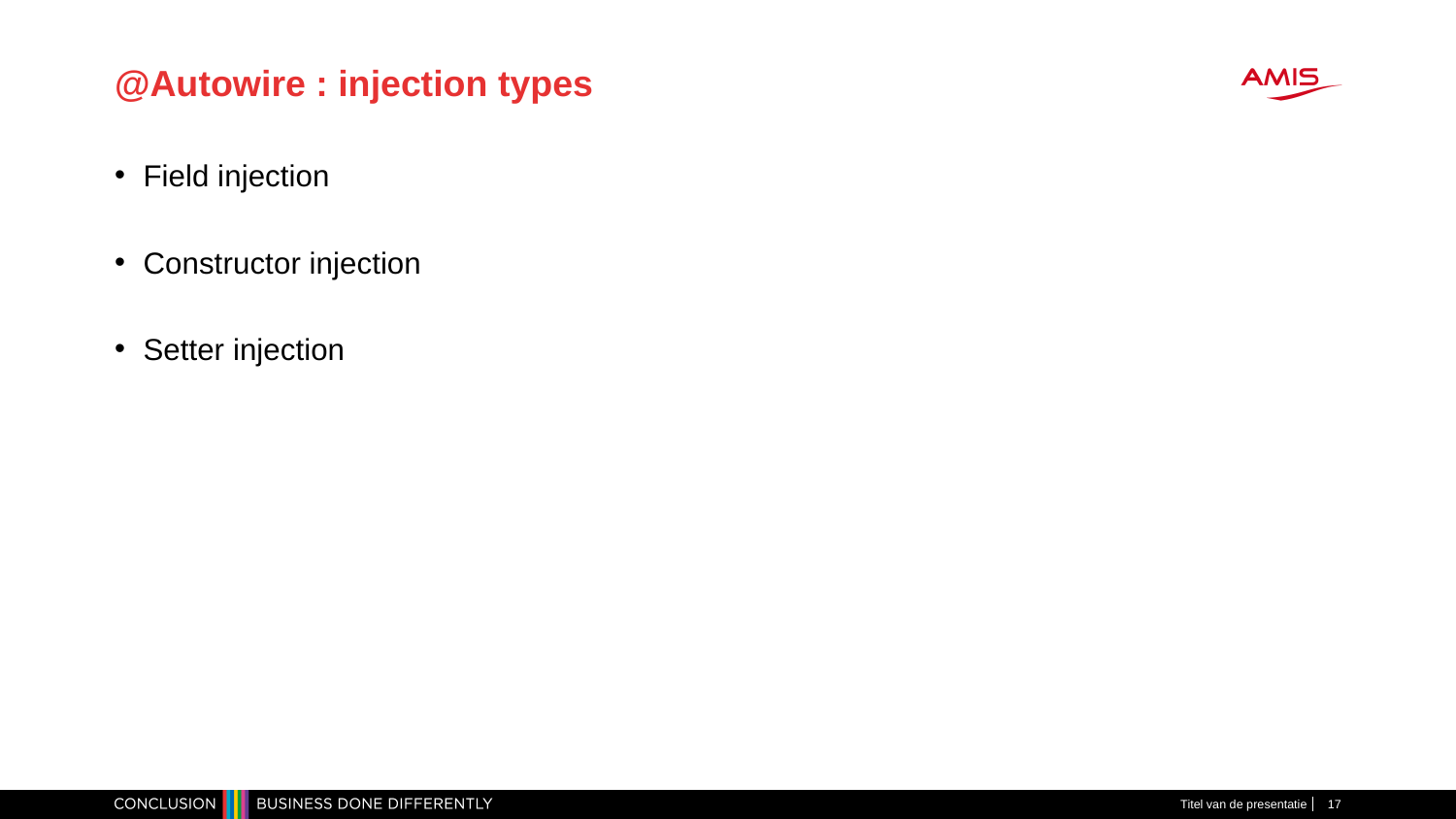

# @Autowire : injection types
Field injection

Constructor injection

Setter injection
Titel van de presentatie
17